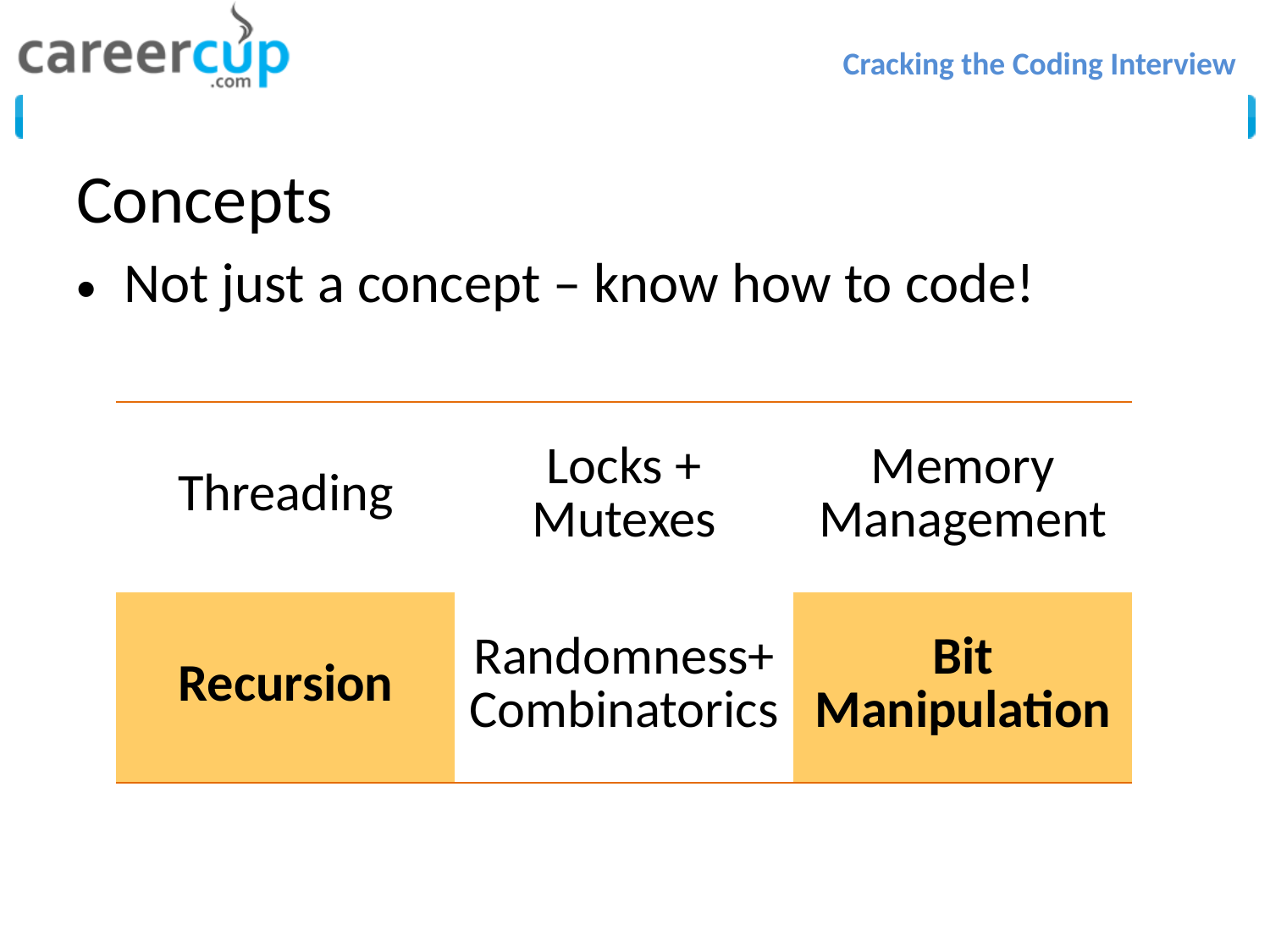

# Concepts
Not just a concept – know how to code!
| Threading | Locks + Mutexes | Memory Management |
| --- | --- | --- |
| Recursion | Randomness+ Combinatorics | Bit Manipulation |